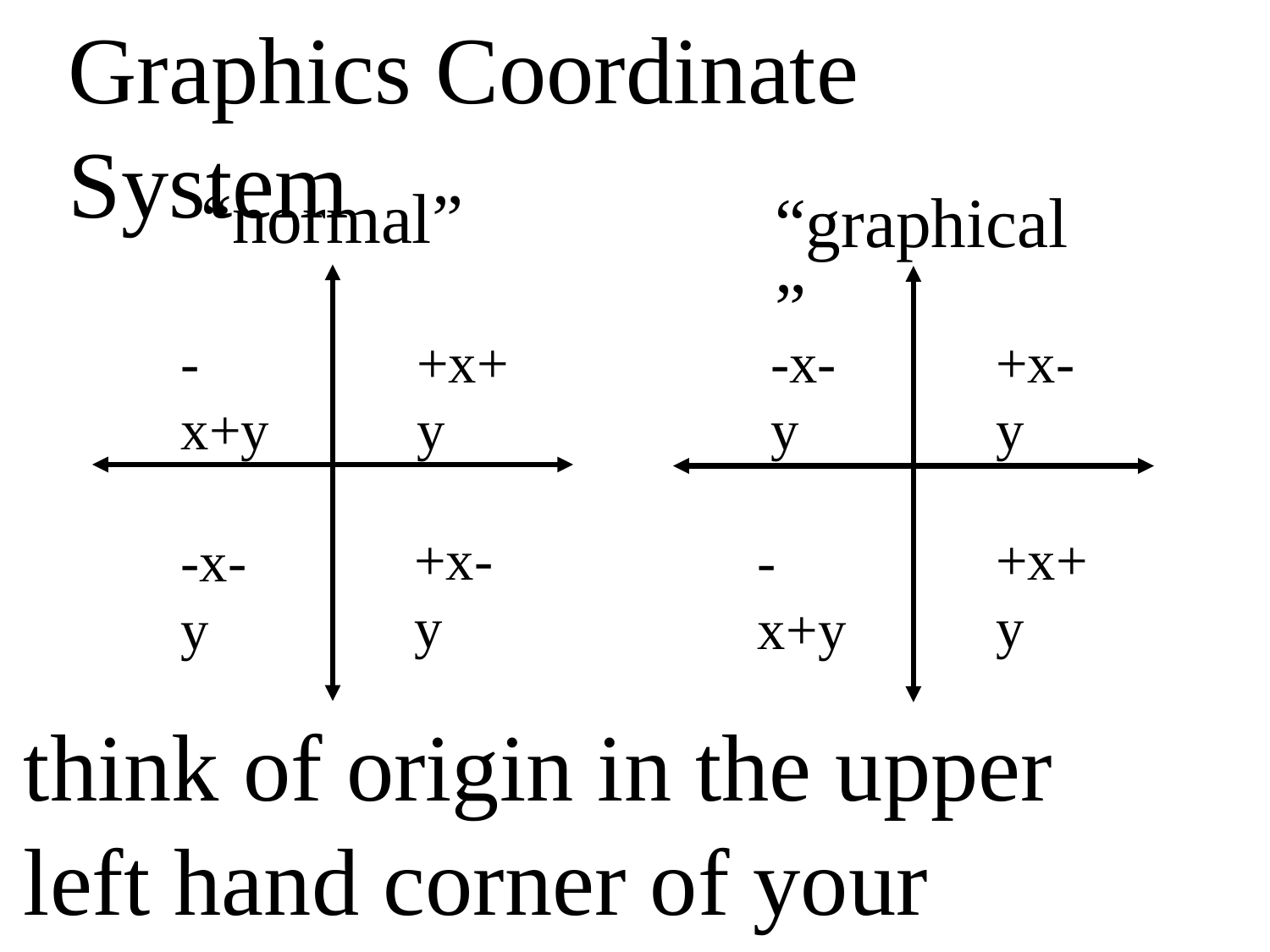

Graphics Coordinate System
“normal”
“graphical”
-x+y
+x+y
-x-y
+x-y
+x-y
+x+y
-x-y
-x+y
think of origin in the upper
left hand corner of your window